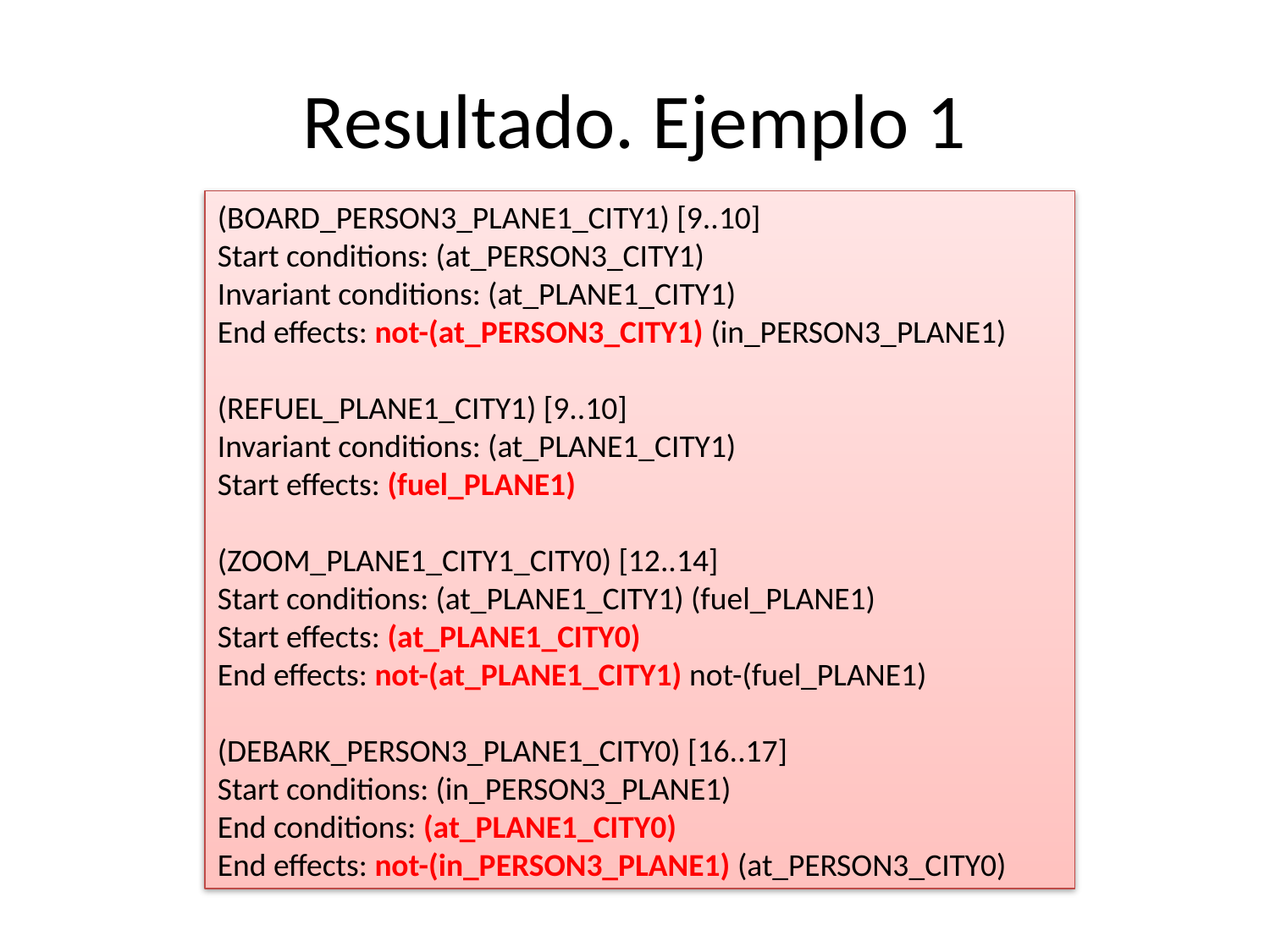

# Resultado. Ejemplo 1
(BOARD_PERSON3_PLANE1_CITY1) [9..10]
Start conditions: (at_PERSON3_CITY1)
Invariant conditions: (at_PLANE1_CITY1)
End effects: not-(at_PERSON3_CITY1) (in_PERSON3_PLANE1)

(REFUEL_PLANE1_CITY1) [9..10]
Invariant conditions: (at_PLANE1_CITY1)
Start effects: (fuel_PLANE1)

(ZOOM_PLANE1_CITY1_CITY0) [12..14]
Start conditions: (at_PLANE1_CITY1) (fuel_PLANE1)
Start effects: (at_PLANE1_CITY0)
End effects: not-(at_PLANE1_CITY1) not-(fuel_PLANE1)

(DEBARK_PERSON3_PLANE1_CITY0) [16..17]
Start conditions: (in_PERSON3_PLANE1)
End conditions: (at_PLANE1_CITY0)
End effects: not-(in_PERSON3_PLANE1) (at_PERSON3_CITY0)